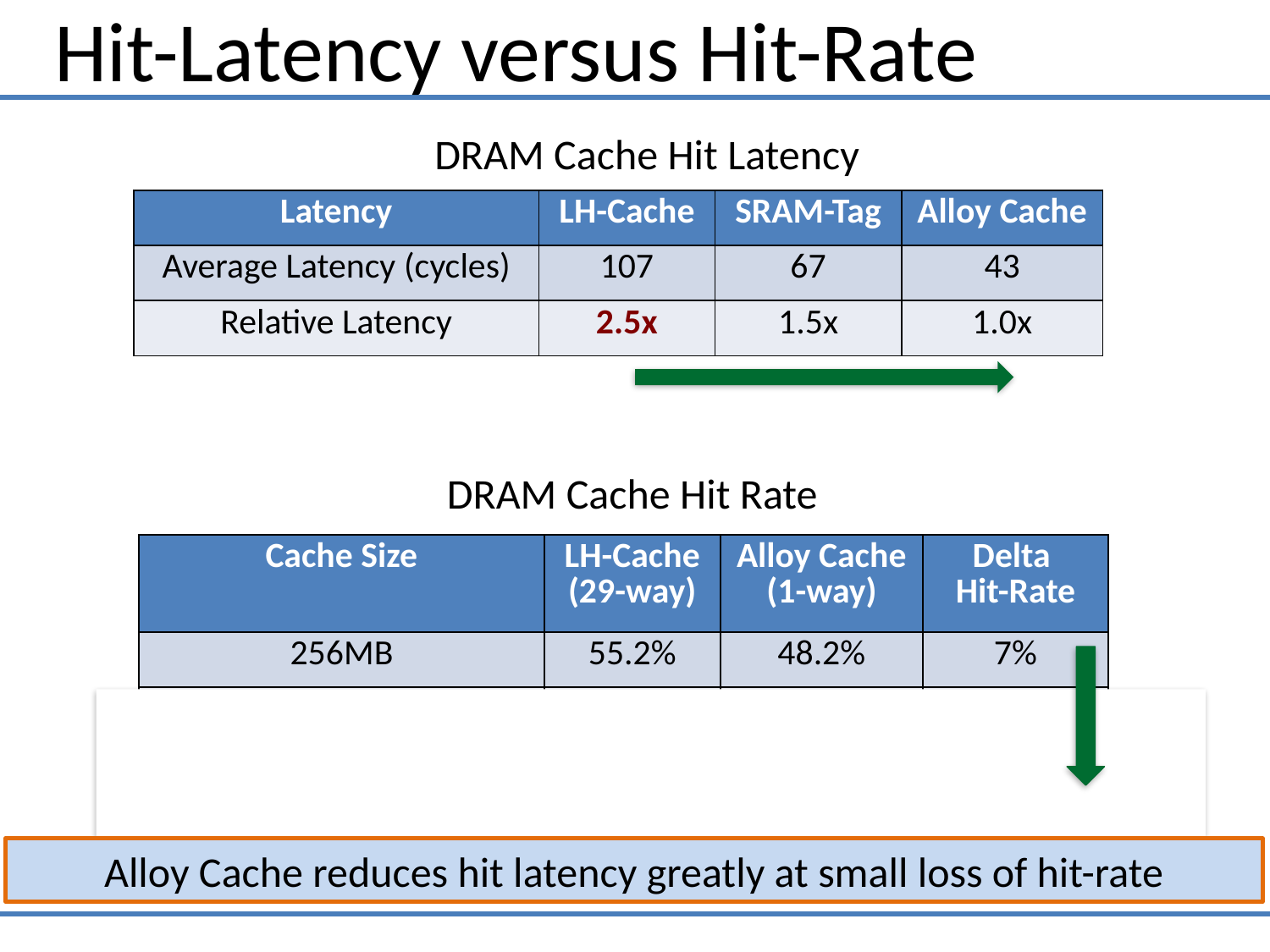

Alloy Cache Improves Hit Latency greatly at small  loss of Hit Rate
Hit-Latency versus Hit-Rate
DRAM Cache Hit Latency
| Latency | LH-Cache | SRAM-Tag | Alloy Cache |
| --- | --- | --- | --- |
| Average Latency (cycles) | 107 | 67 | 43 |
| Relative Latency | 2.5x | 1.5x | 1.0x |

DRAM Cache Hit Rate
| Cache Size | LH-Cache (29-way) | Alloy Cache (1-way) | Delta Hit-Rate |
| --- | --- | --- | --- |
| 256MB | 55.2% | 48.2% | 7% |
| 512MB | 59.6% | 55.2% | 4.4% |
| 1GB | 62.6% | 59.1% | 2.5% |

Alloy Cache reduces hit latency greatly at small loss of hit-rate